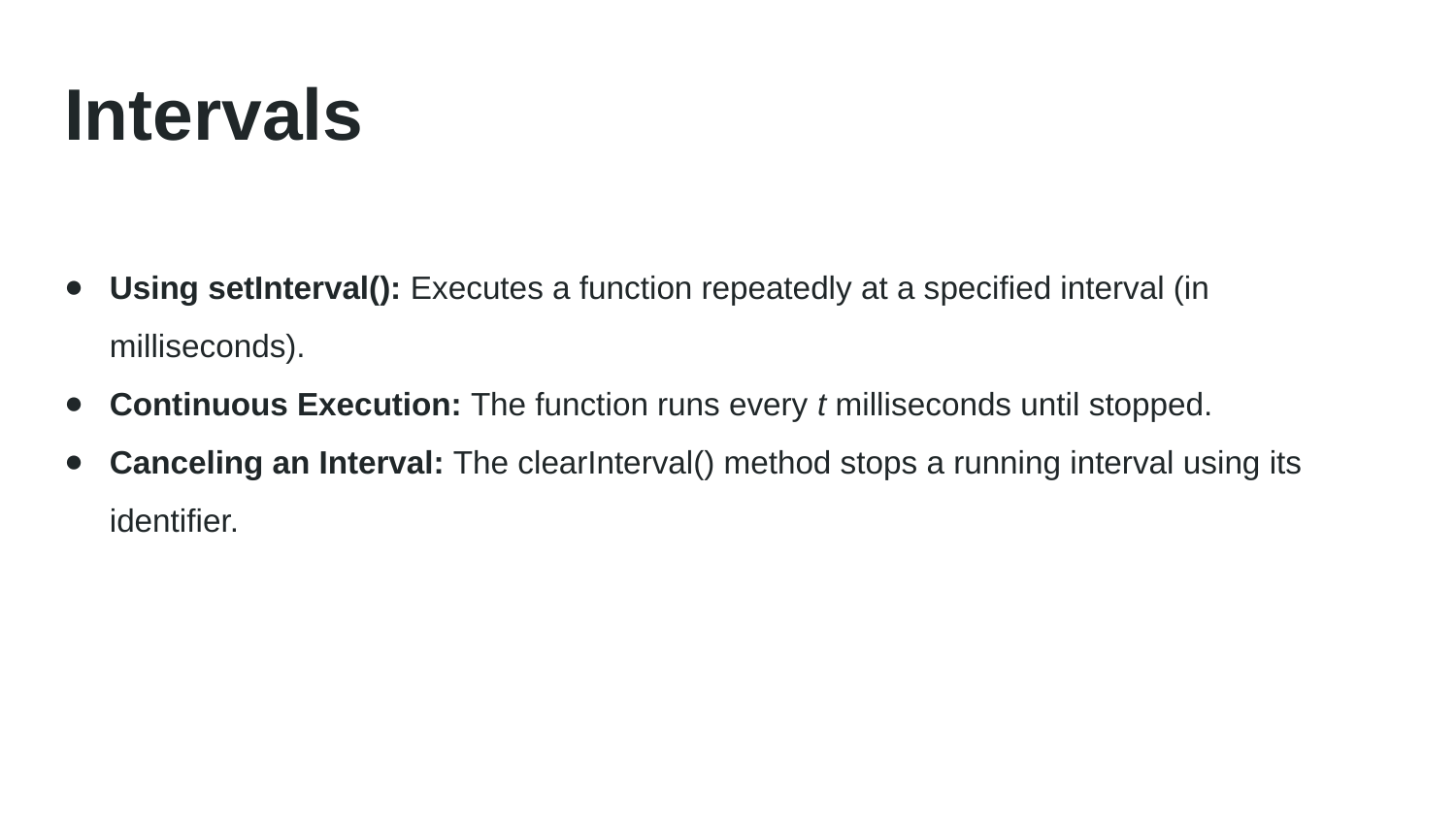

# Intervals
Using setInterval(): Executes a function repeatedly at a specified interval (in milliseconds).
Continuous Execution: The function runs every t milliseconds until stopped.
Canceling an Interval: The clearInterval() method stops a running interval using its identifier.